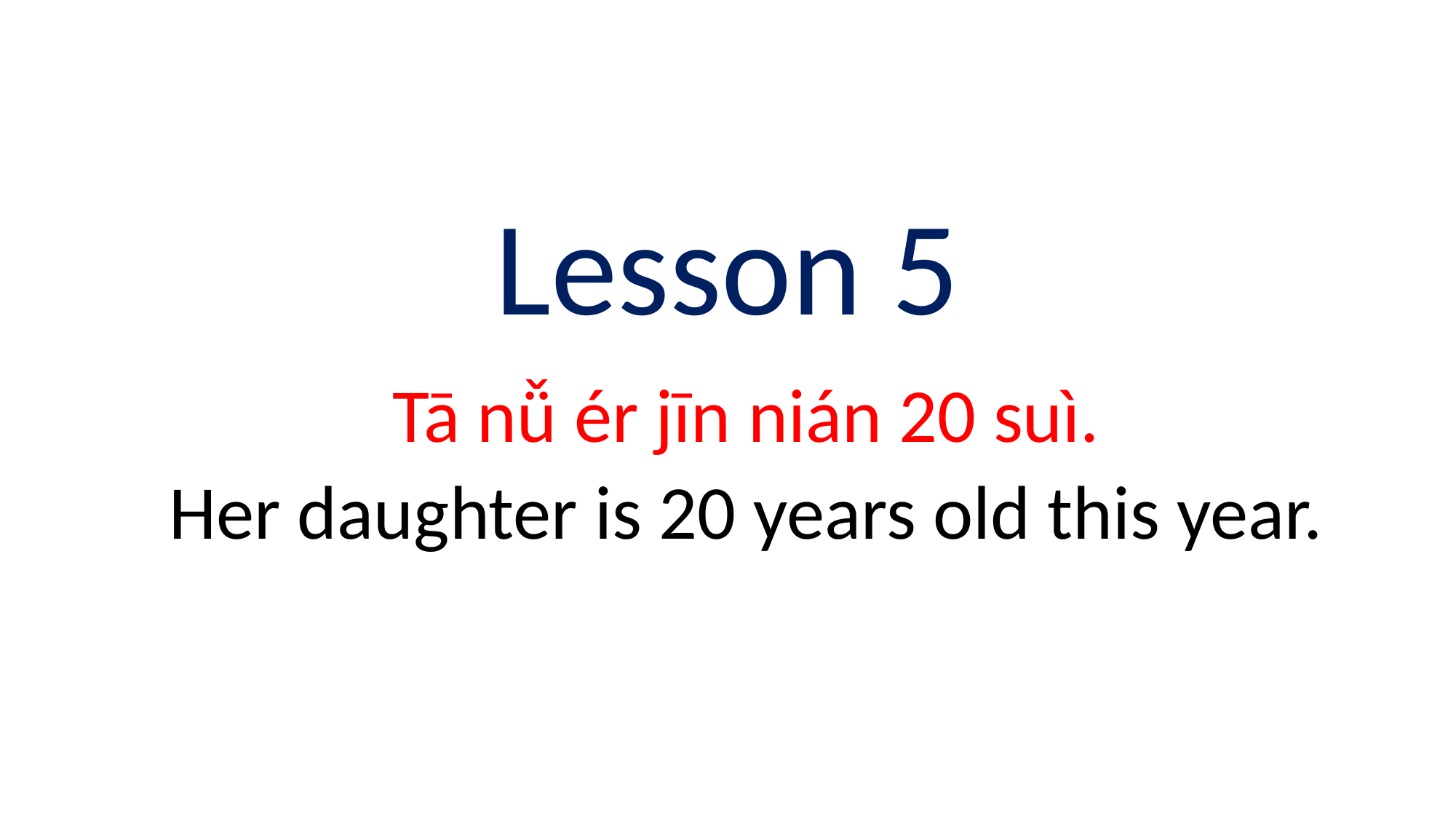

# Lesson 5
Tā nǚ ér jīn nián 20 suì.
Her daughter is 20 years old this year.